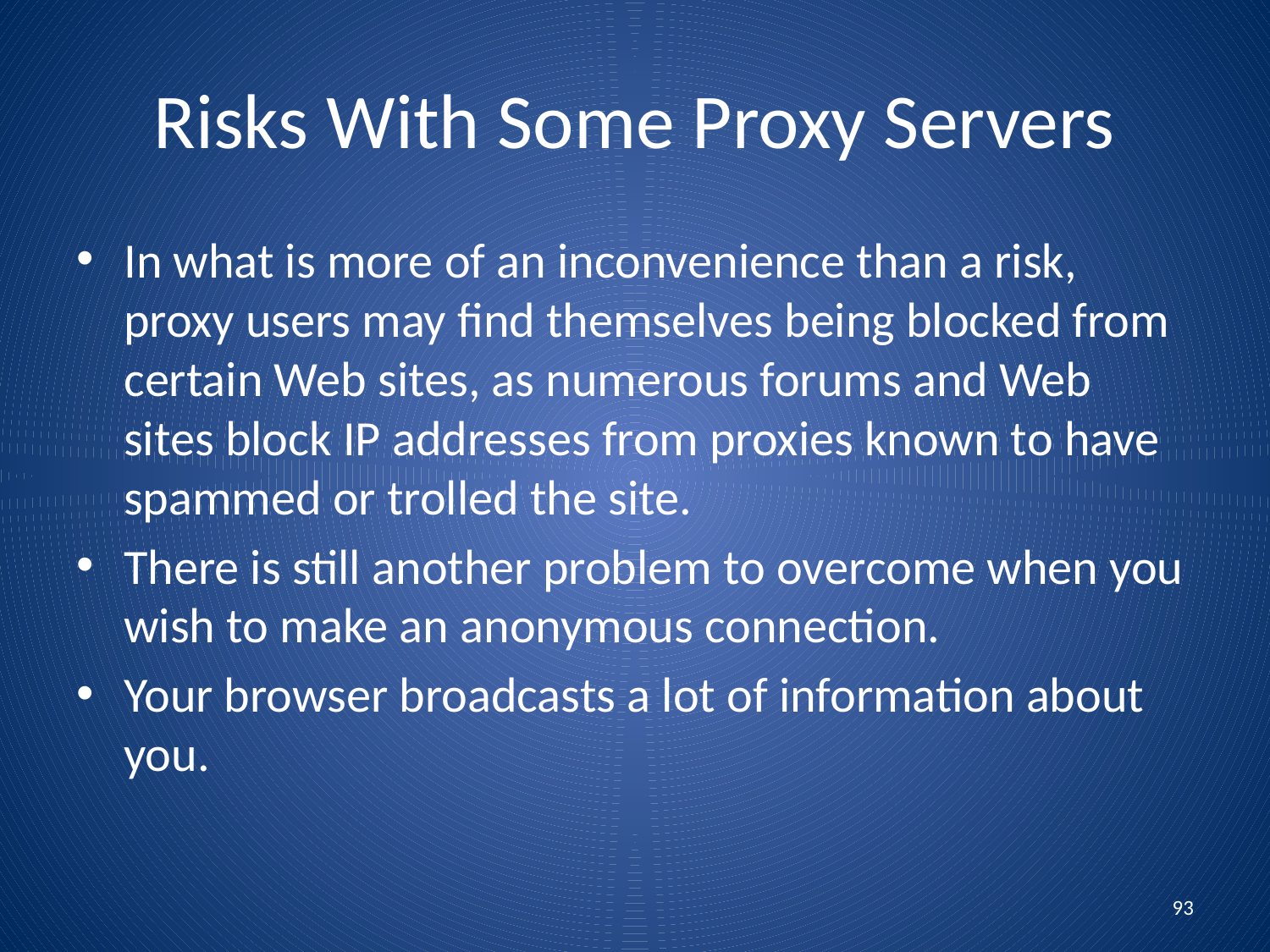

# Risks With Some Proxy Servers
In what is more of an inconvenience than a risk, proxy users may find themselves being blocked from certain Web sites, as numerous forums and Web sites block IP addresses from proxies known to have spammed or trolled the site.
There is still another problem to overcome when you wish to make an anonymous connection.
Your browser broadcasts a lot of information about you.

93